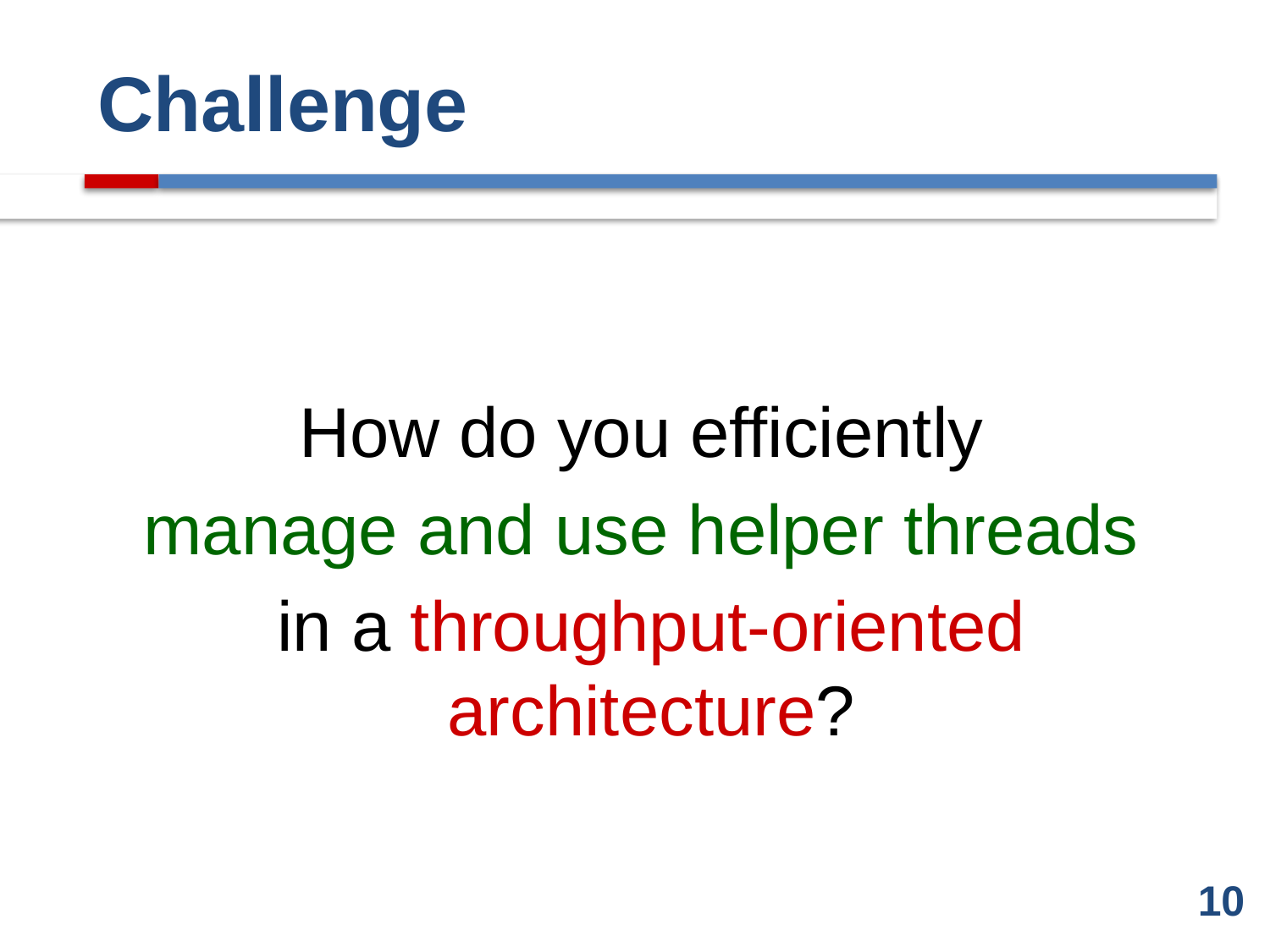

# Challenge
How do you efficiently
manage and use helper threads
in a throughput-oriented architecture?
10